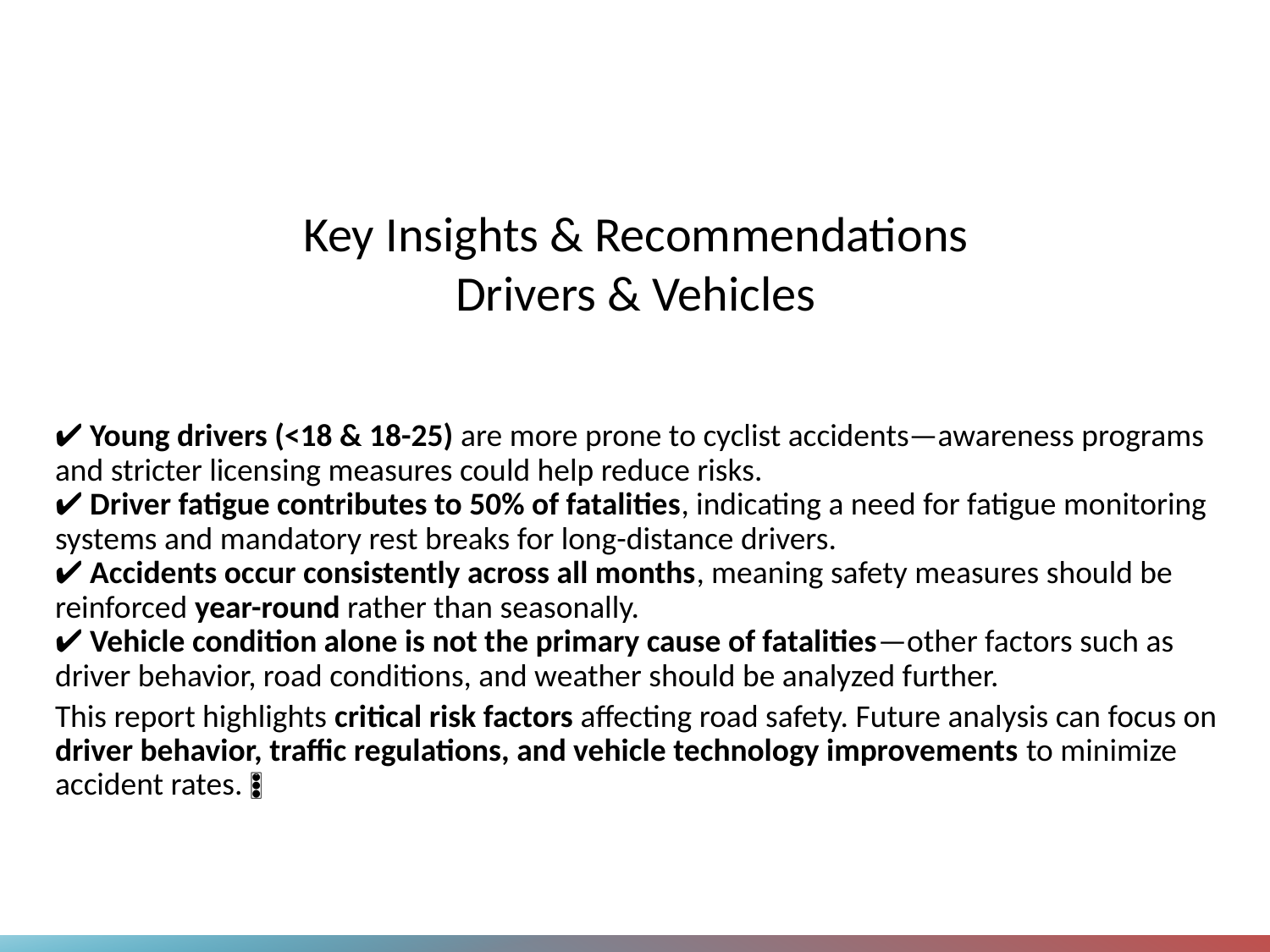

# Key Insights & Recommendations Drivers & Vehicles

✔ Young drivers (<18 & 18-25) are more prone to cyclist accidents—awareness programs and stricter licensing measures could help reduce risks.
✔ Driver fatigue contributes to 50% of fatalities, indicating a need for fatigue monitoring systems and mandatory rest breaks for long-distance drivers.
✔ Accidents occur consistently across all months, meaning safety measures should be reinforced year-round rather than seasonally.
✔ Vehicle condition alone is not the primary cause of fatalities—other factors such as driver behavior, road conditions, and weather should be analyzed further.
This report highlights critical risk factors affecting road safety. Future analysis can focus on driver behavior, traffic regulations, and vehicle technology improvements to minimize accident rates. 🚦